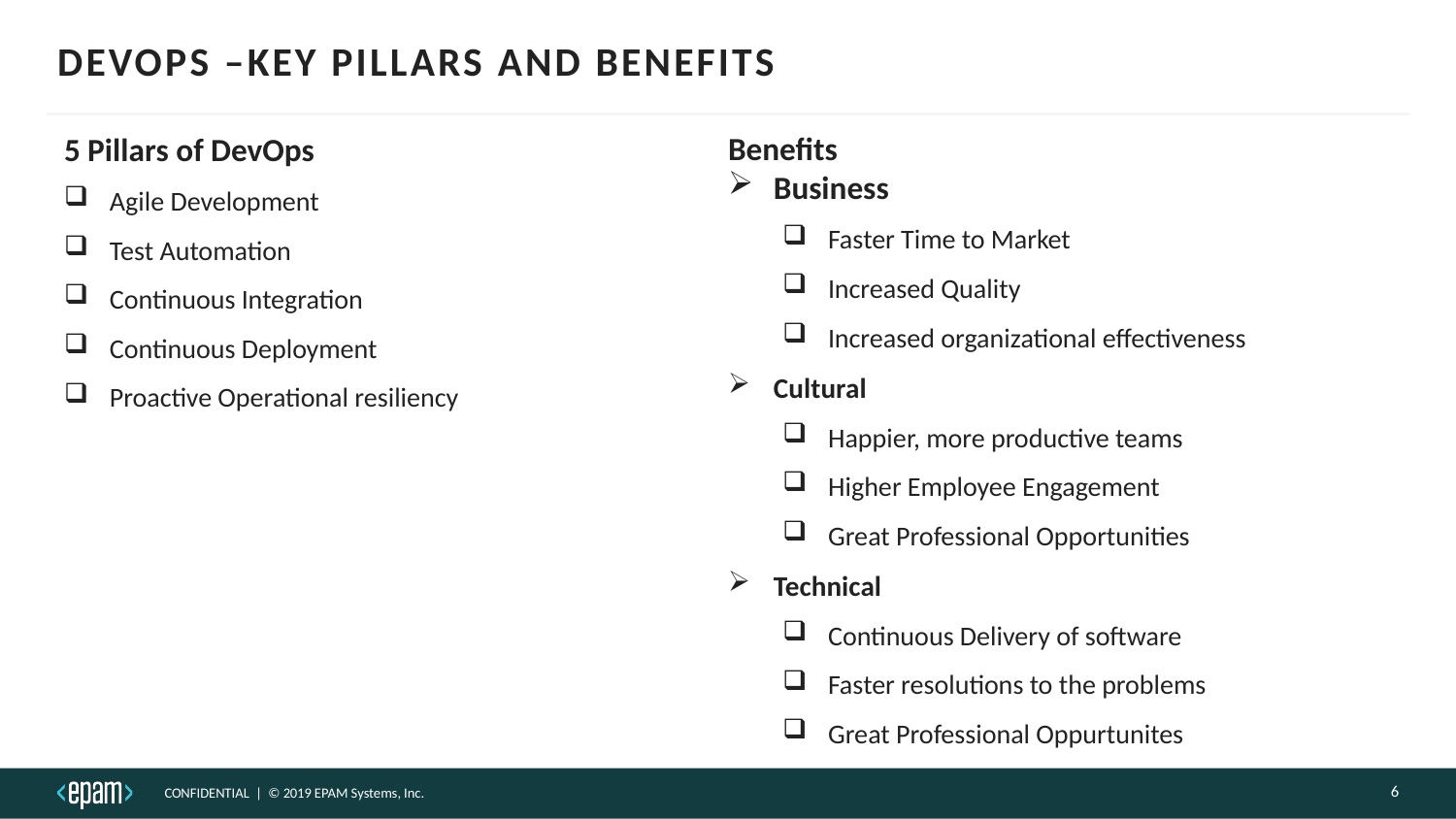

# DEVOPS –Key Pillars and BENEFITS
Benefits
Business
Faster Time to Market
Increased Quality
Increased organizational effectiveness
Cultural
Happier, more productive teams
Higher Employee Engagement
Great Professional Opportunities
Technical
Continuous Delivery of software
Faster resolutions to the problems
Great Professional Oppurtunites

5 Pillars of DevOps
Agile Development
Test Automation
Continuous Integration
Continuous Deployment
Proactive Operational resiliency

6